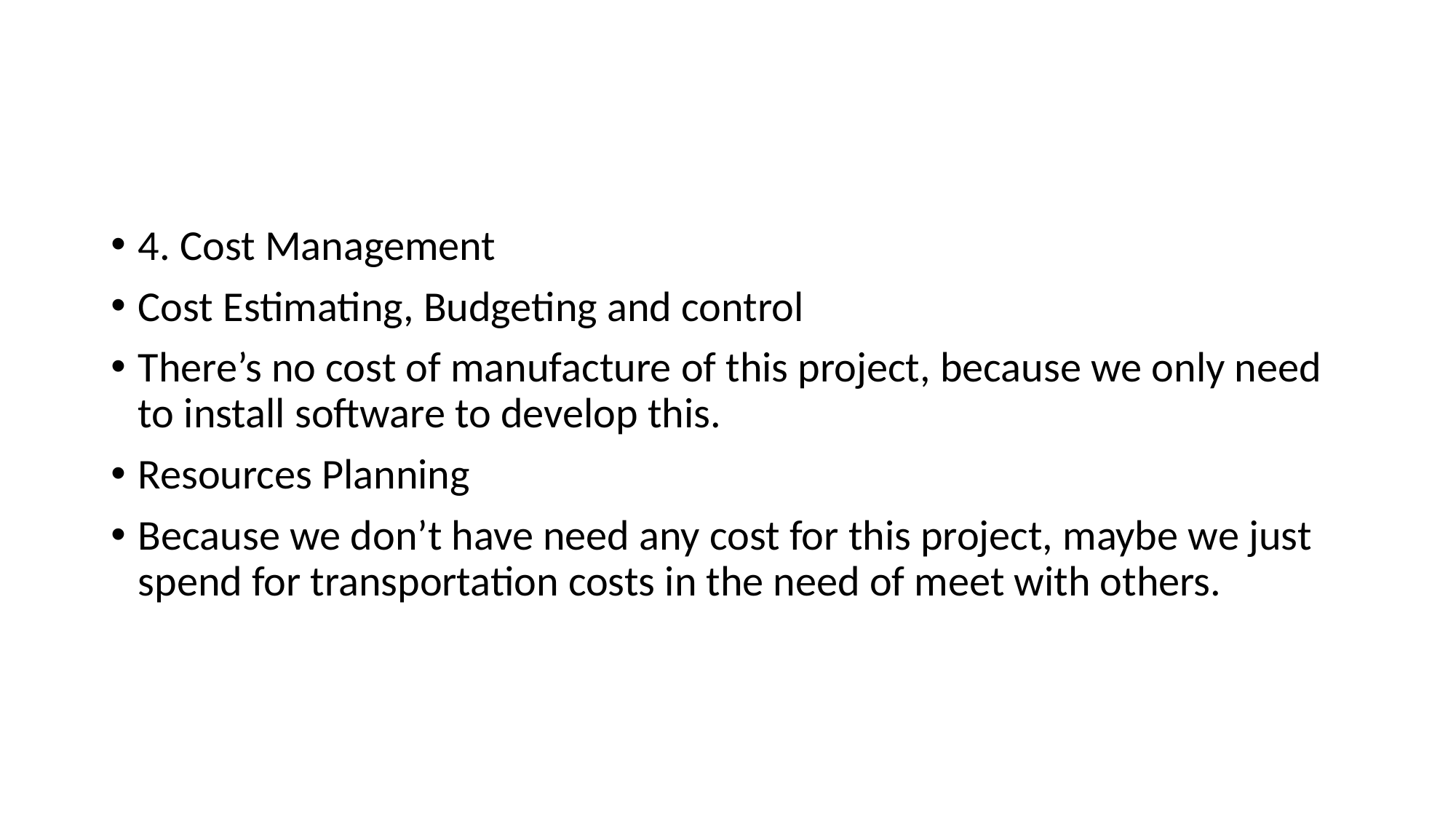

#
4. Cost Management
Cost Estimating, Budgeting and control
There’s no cost of manufacture of this project, because we only need to install software to develop this.
Resources Planning
Because we don’t have need any cost for this project, maybe we just spend for transportation costs in the need of meet with others.